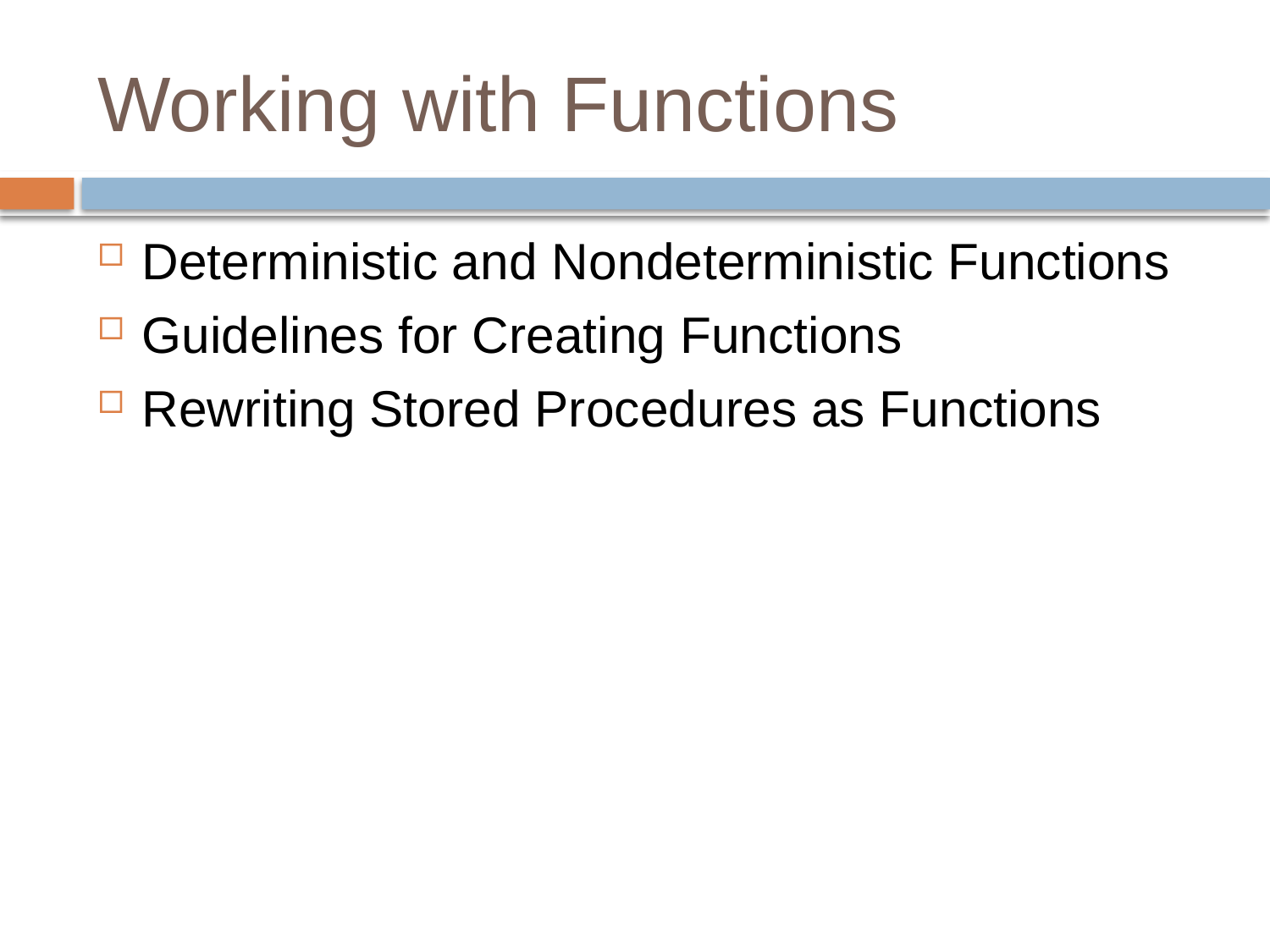

# Working with Functions
Deterministic and Nondeterministic Functions
Guidelines for Creating Functions
Rewriting Stored Procedures as Functions